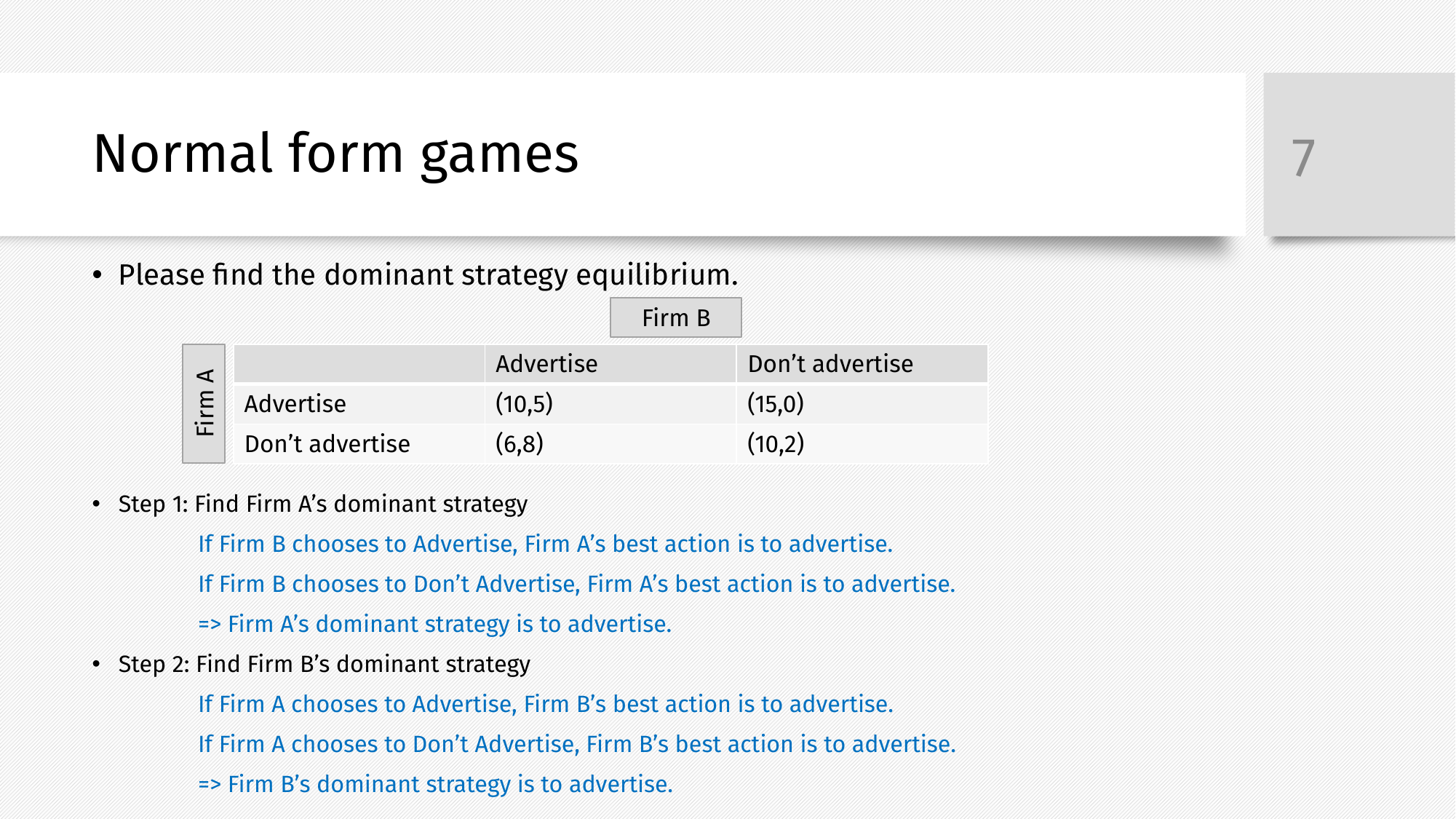

7
# Normal form games
Please find the dominant strategy equilibrium.

Step 1: Find Firm A’s dominant strategy
	If Firm B chooses to Advertise, Firm A’s best action is to advertise.
	If Firm B chooses to Don’t Advertise, Firm A’s best action is to advertise.
	=> Firm A’s dominant strategy is to advertise.
Step 2: Find Firm B’s dominant strategy
	If Firm A chooses to Advertise, Firm B’s best action is to advertise.
	If Firm A chooses to Don’t Advertise, Firm B’s best action is to advertise.
	=> Firm B’s dominant strategy is to advertise.
Firm B
|  | Advertise | Don’t advertise |
| --- | --- | --- |
| Advertise | (10,5) | (15,0) |
| Don’t advertise | (6,8) | (10,2) |
Firm A